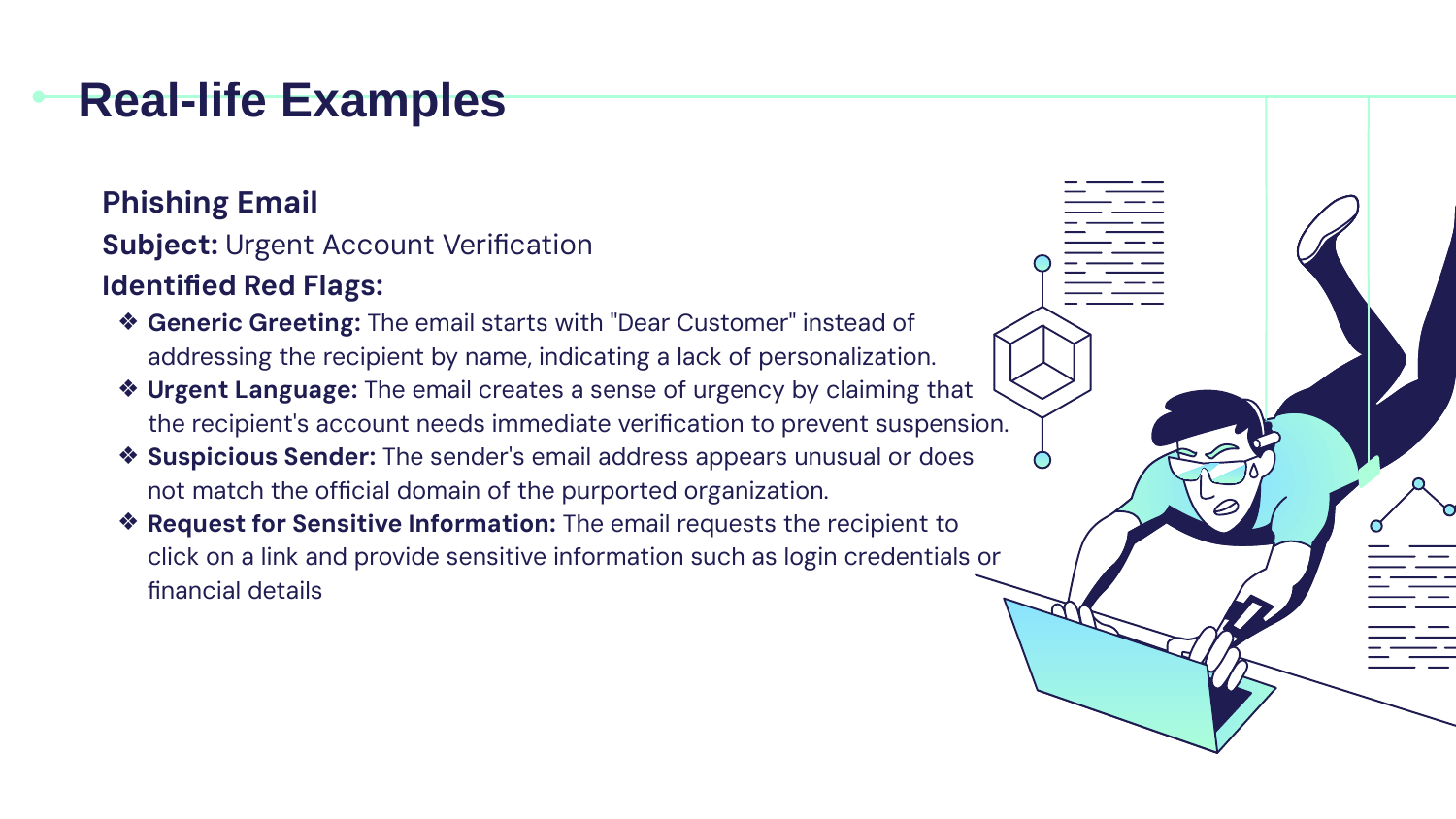

# Real-life Examples

Phishing Email
Subject: Urgent Account Verification
Identified Red Flags:
Generic Greeting: The email starts with "Dear Customer" instead of addressing the recipient by name, indicating a lack of personalization.
Urgent Language: The email creates a sense of urgency by claiming that the recipient's account needs immediate verification to prevent suspension.
Suspicious Sender: The sender's email address appears unusual or does not match the official domain of the purported organization.
Request for Sensitive Information: The email requests the recipient to click on a link and provide sensitive information such as login credentials or financial details